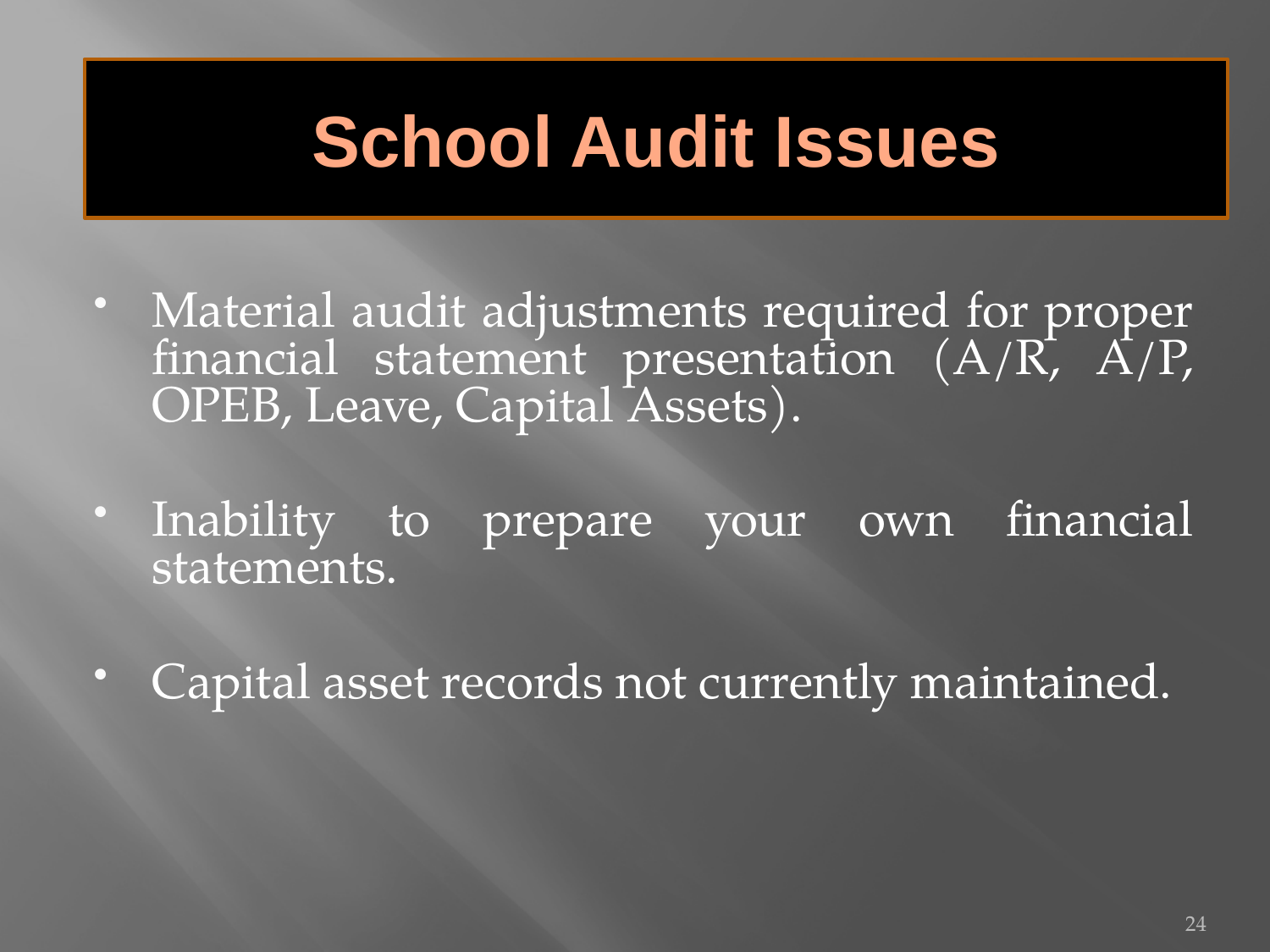

# School Audit Issues
School Audit Issues

Material audit adjustments required for proper financial statement presentation (A/R, A/P, OPEB, Leave, Capital Assets).

Inability to prepare your own financial statements.

Capital asset records not currently maintained.

24